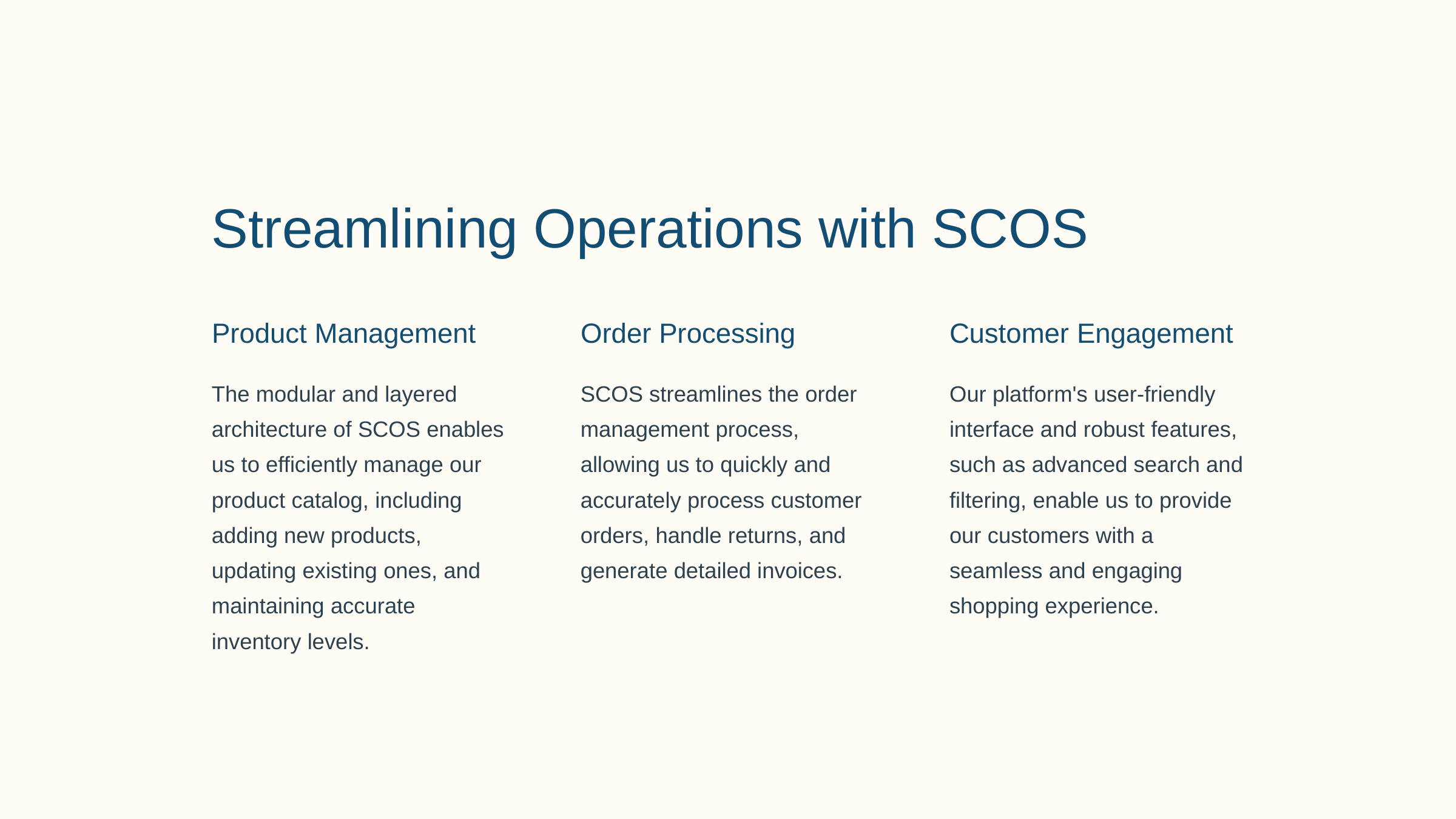

Streamlining Operations with SCOS
Product Management
Order Processing
Customer Engagement
The modular and layered architecture of SCOS enables us to efficiently manage our product catalog, including adding new products, updating existing ones, and maintaining accurate inventory levels.
SCOS streamlines the order management process, allowing us to quickly and accurately process customer orders, handle returns, and generate detailed invoices.
Our platform's user-friendly interface and robust features, such as advanced search and filtering, enable us to provide our customers with a seamless and engaging shopping experience.